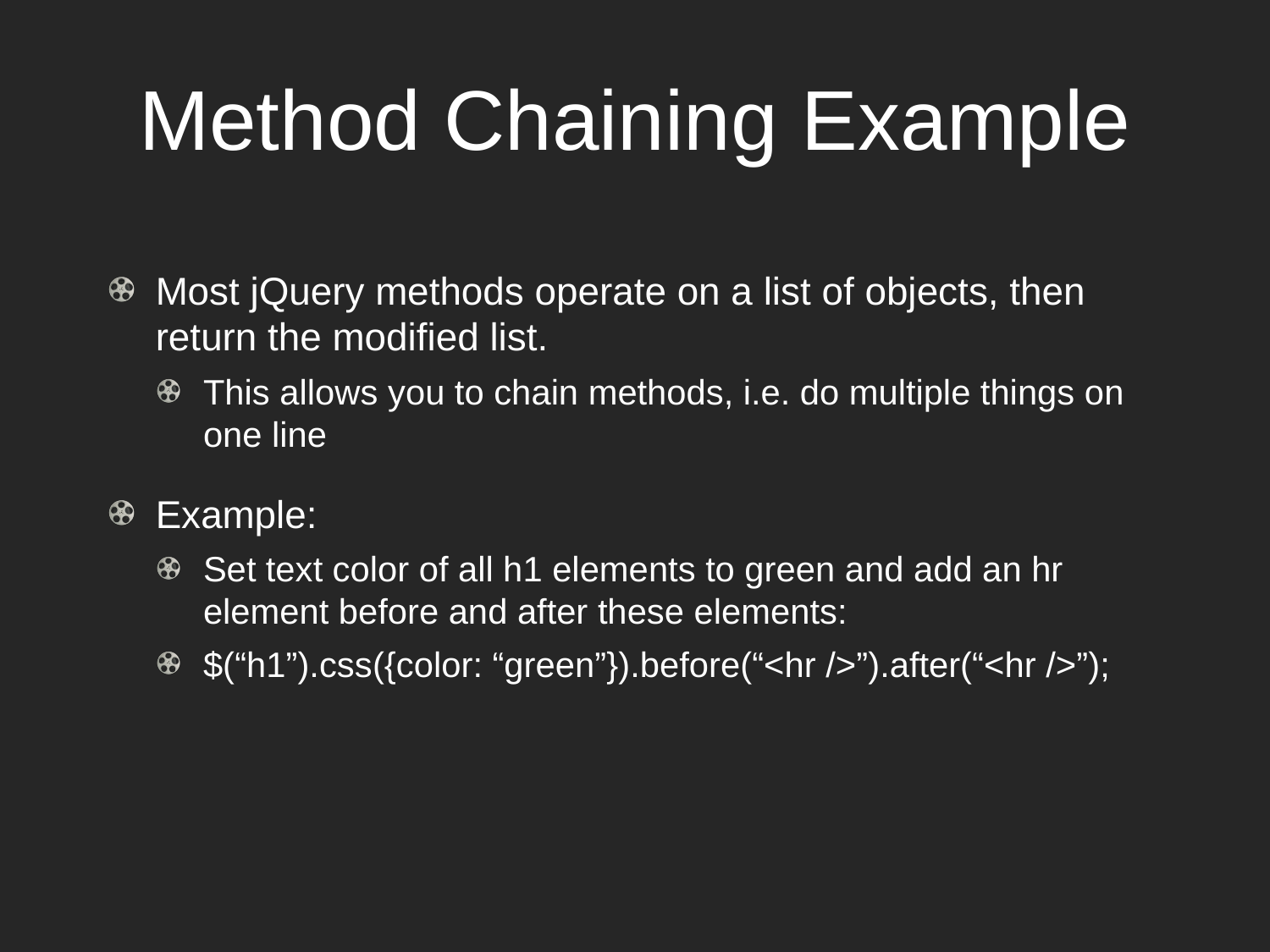

# Method Chaining Example
Most jQuery methods operate on a list of objects, then return the modified list.
This allows you to chain methods, i.e. do multiple things on one line
Example:
Set text color of all h1 elements to green and add an hr element before and after these elements:
$(“h1”).css({color: “green”}).before(“<hr />”).after(“<hr />”);